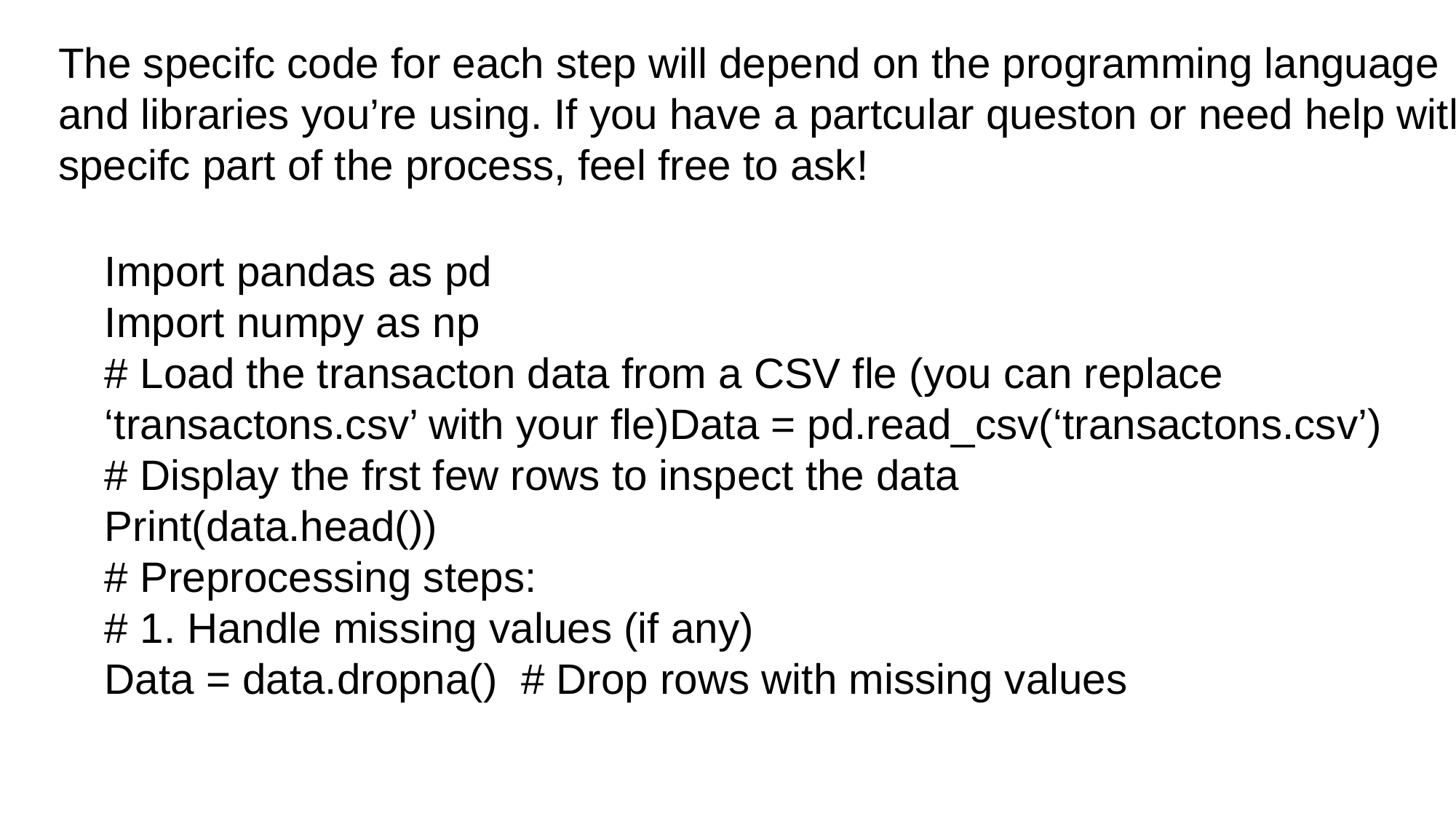

The specifc code for each step will depend on the programming language and libraries you’re using. If you have a partcular queston or need help with a specifc part of the process, feel free to ask!
Import pandas as pd
Import numpy as np
# Load the transacton data from a CSV fle (you can replace ‘transactons.csv’ with your fle)Data = pd.read_csv(‘transactons.csv’)
# Display the frst few rows to inspect the data
Print(data.head())
# Preprocessing steps:
# 1. Handle missing values (if any)
Data = data.dropna()  # Drop rows with missing values